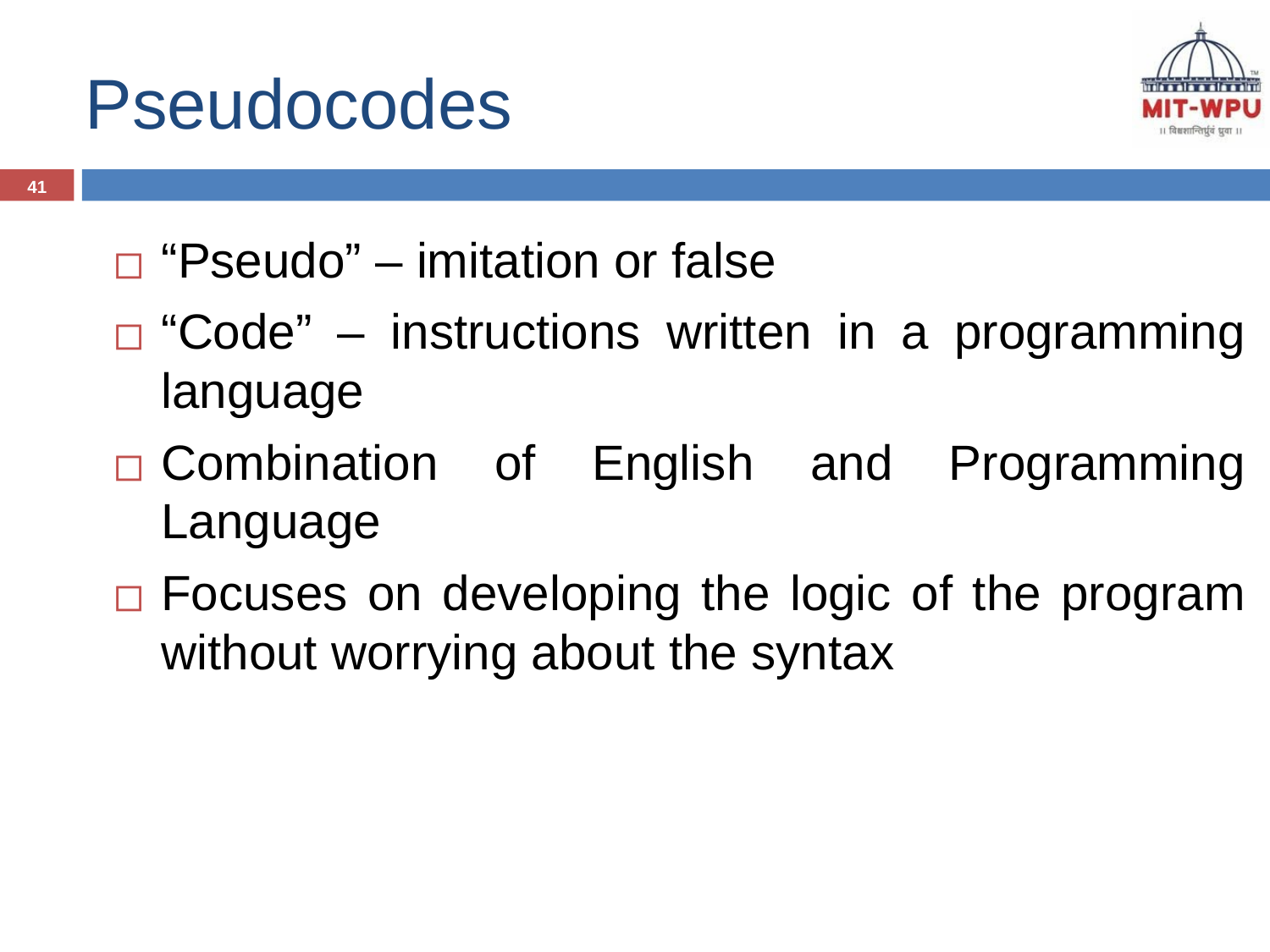

# Pseudocodes
41
“Pseudo” – imitation or false
“Code” – instructions written in a programming language
Combination of English and Programming Language
Focuses on developing the logic of the program without worrying about the syntax